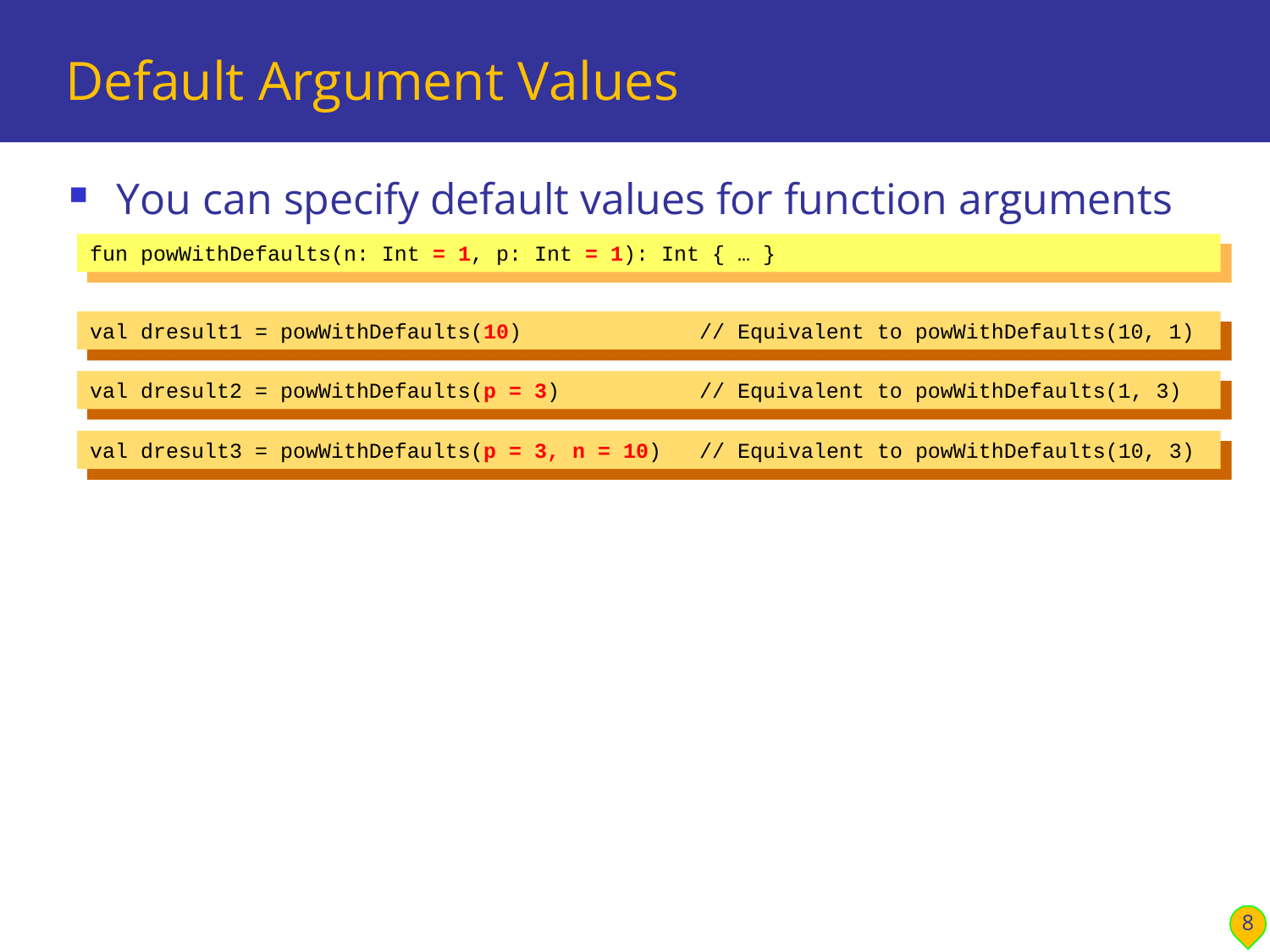

# Default Argument Values
You can specify default values for function arguments

fun powWithDefaults(n: Int = 1, p: Int = 1): Int { … }
val dresult1 = powWithDefaults(10)              // Equivalent to powWithDefaults(10, 1)
val dresult2 = powWithDefaults(p = 3)           // Equivalent to powWithDefaults(1, 3)
val dresult3 = powWithDefaults(p = 3, n = 10)   // Equivalent to powWithDefaults(10, 3)
8